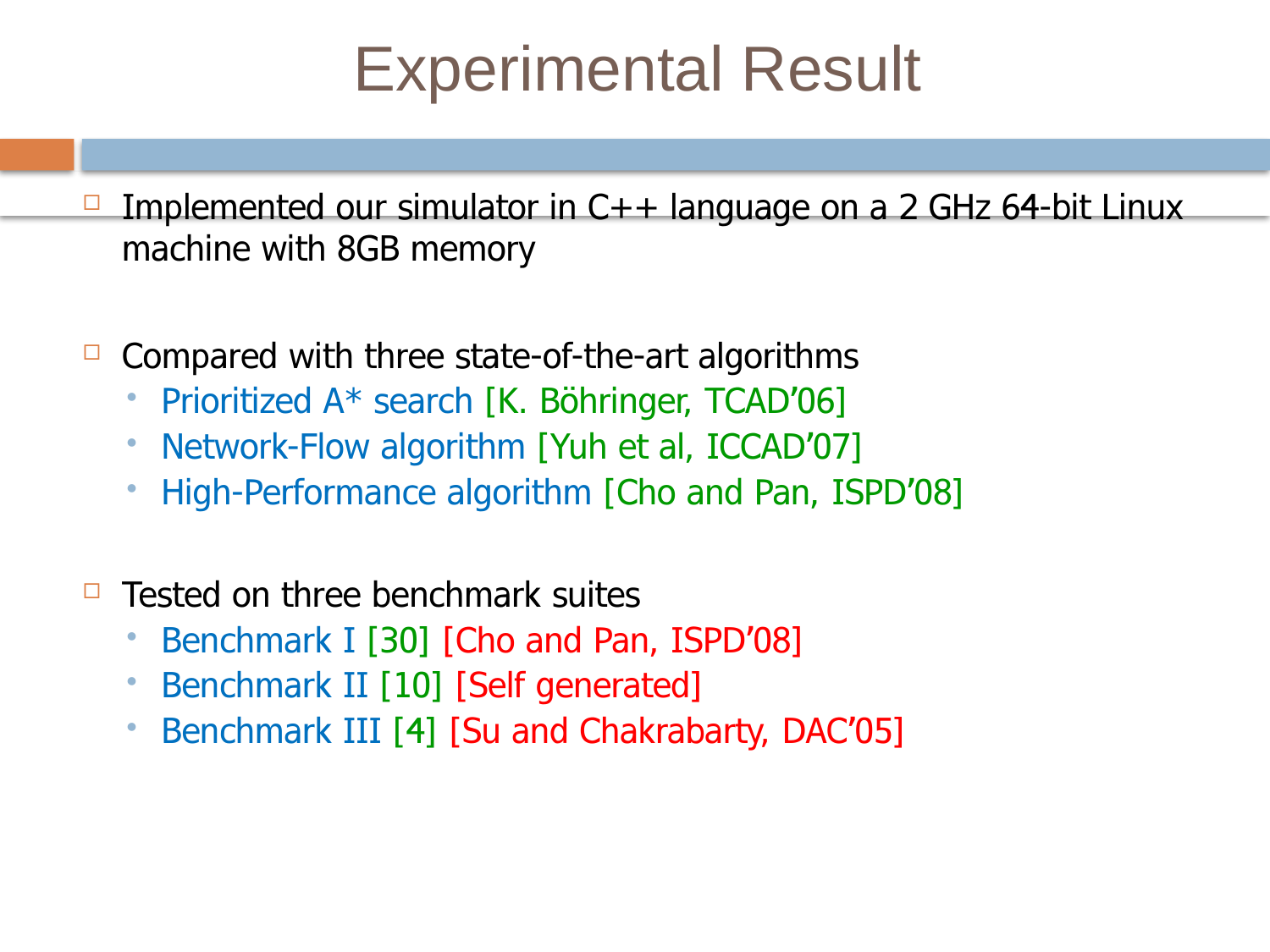

# Experimental Result
Implemented our simulator in C++ language on a 2 GHz 64-bit Linux machine with 8GB memory

Compared with three state-of-the-art algorithms
Prioritized A* search [K. Böhringer, TCAD’06]
Network-Flow algorithm [Yuh et al, ICCAD’07]
High-Performance algorithm [Cho and Pan, ISPD’08]

Tested on three benchmark suites
Benchmark I [30] [Cho and Pan, ISPD’08]
Benchmark II [10] [Self generated]
Benchmark III [4] [Su and Chakrabarty, DAC’05]